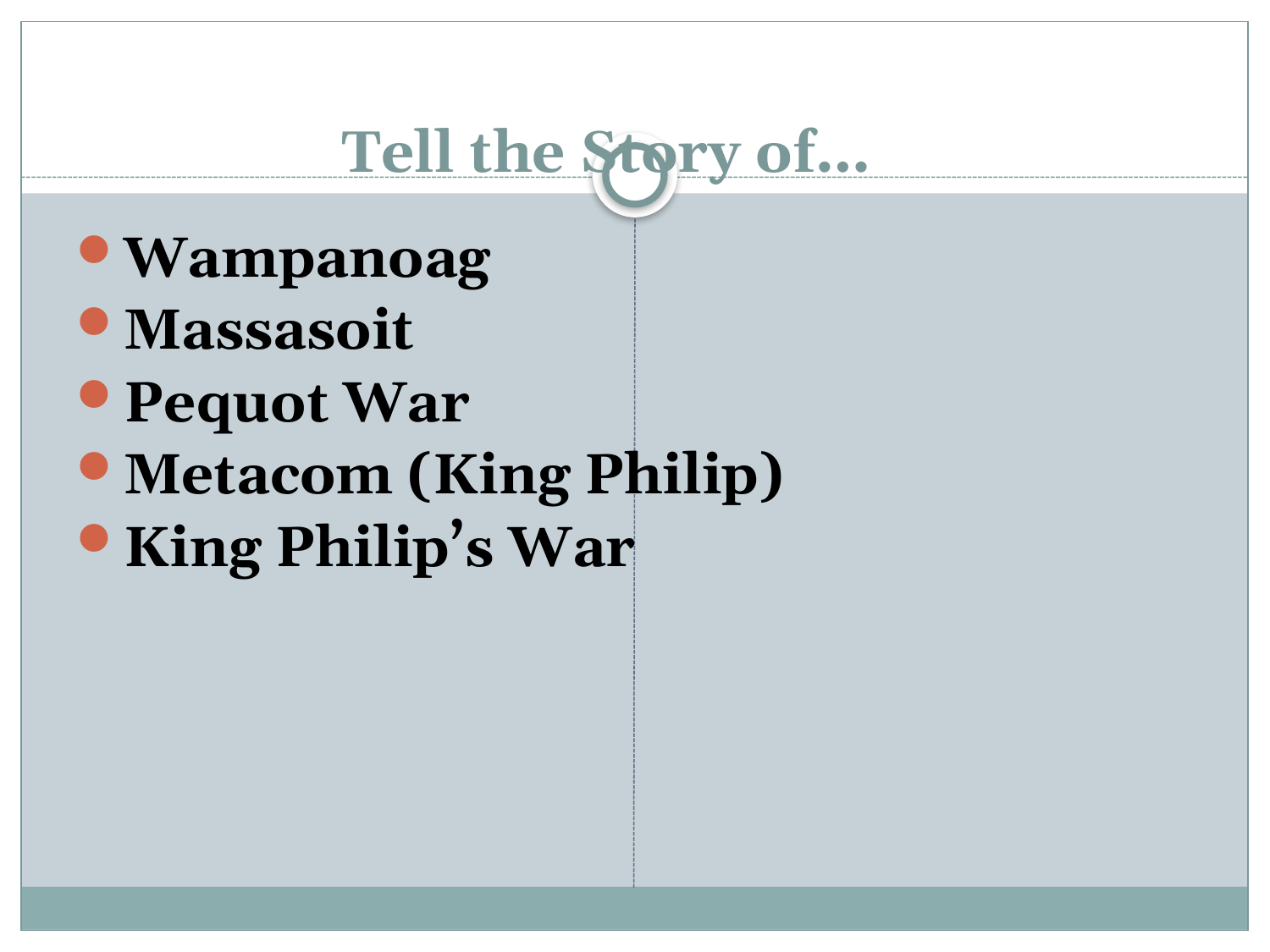

# Tell the Story of…
Wampanoag
Massasoit
Pequot War
Metacom (King Philip)
King Philip’s War